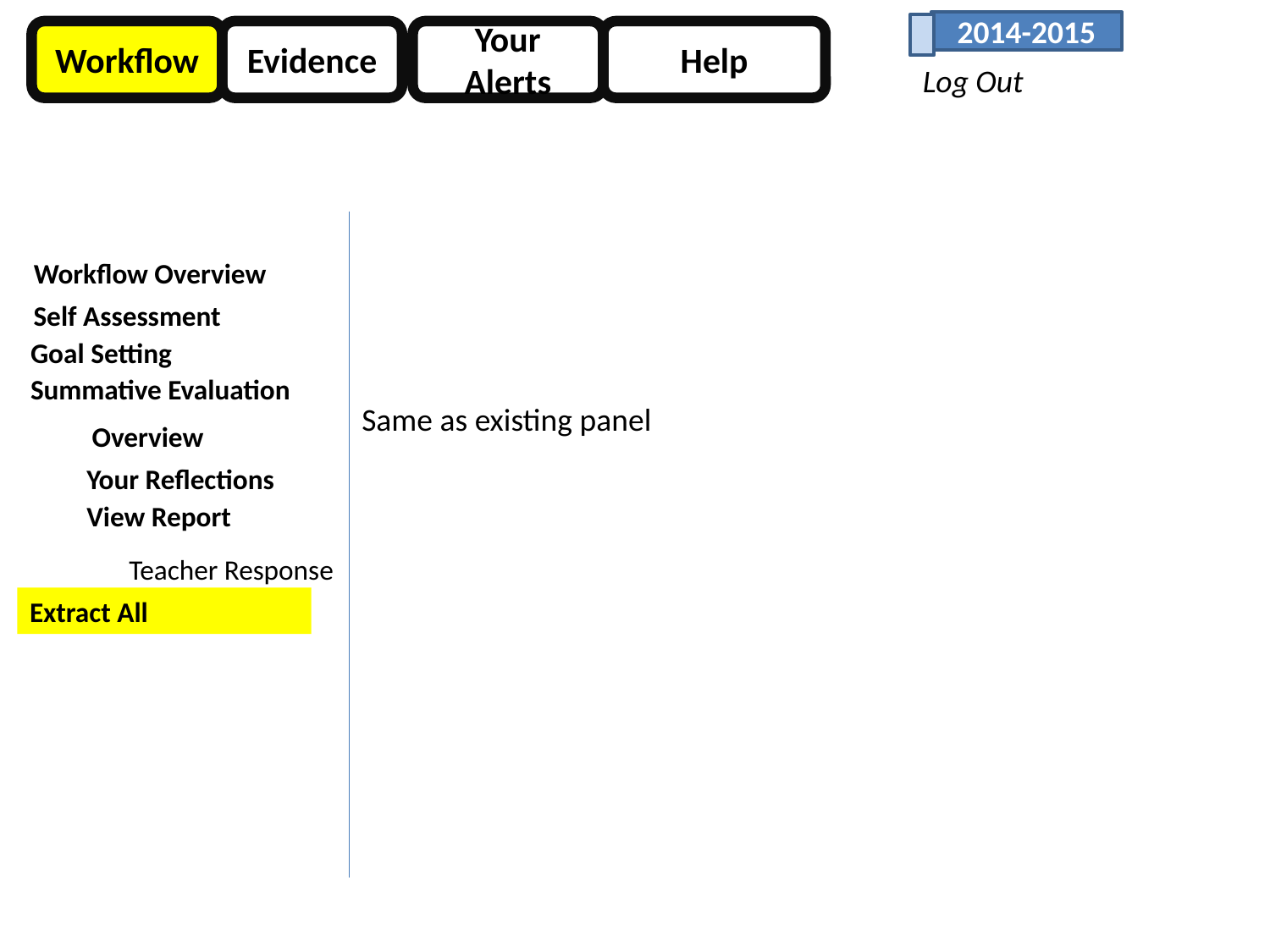

2014-2015

Workflow
Evidence
Your Alerts
Help
Log Out
Workflow Overview
Self Assessment
Goal Setting
Summative Evaluation
Same as existing panel
Overview
Your Reflections
View Report
Teacher Response
Extract All